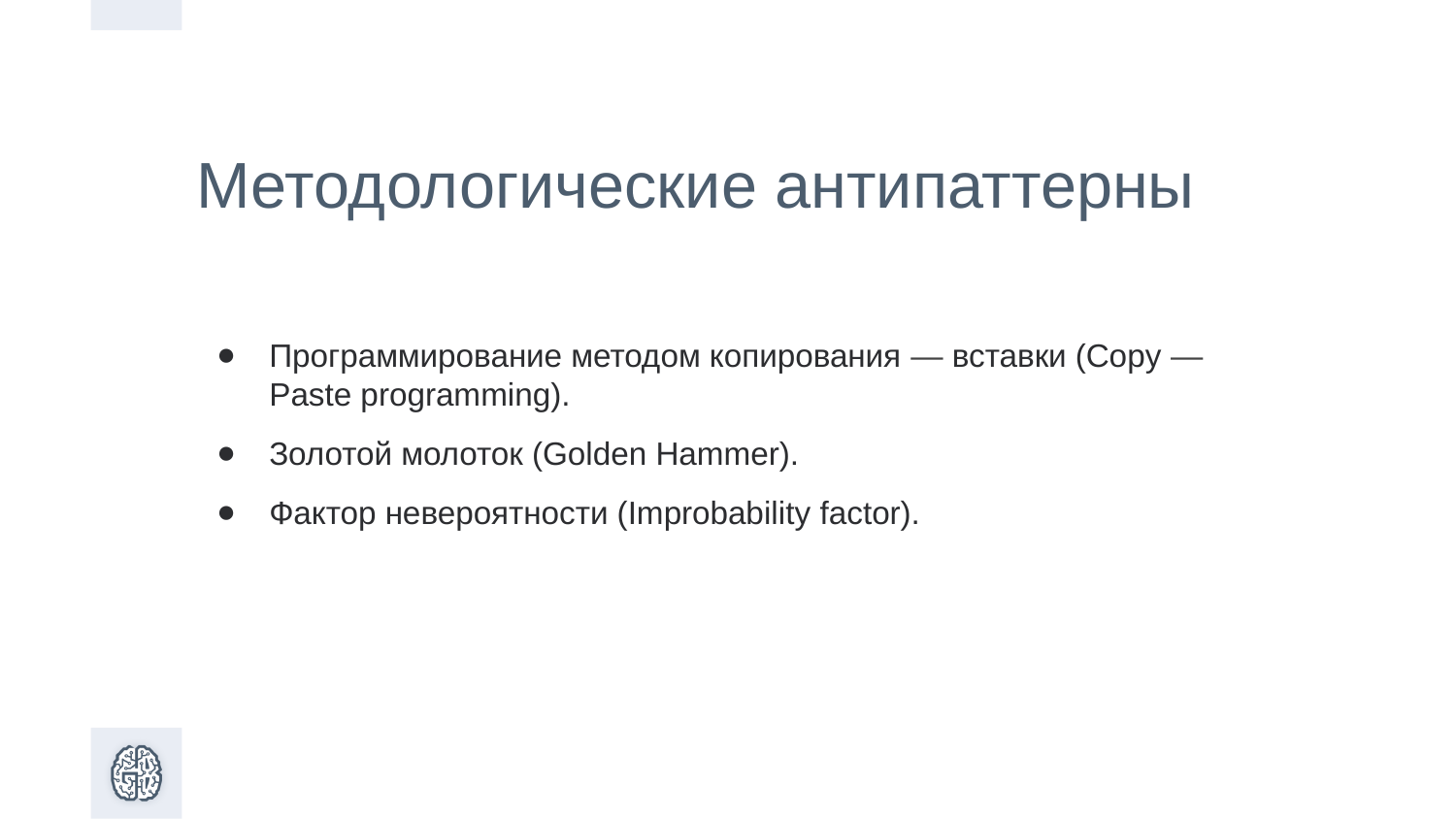

Методологические антипаттерны
Программирование методом копирования — вставки (Copy — Paste programming).
Золотой молоток (Golden Hammer).
Фактор невероятности (Improbability factor).